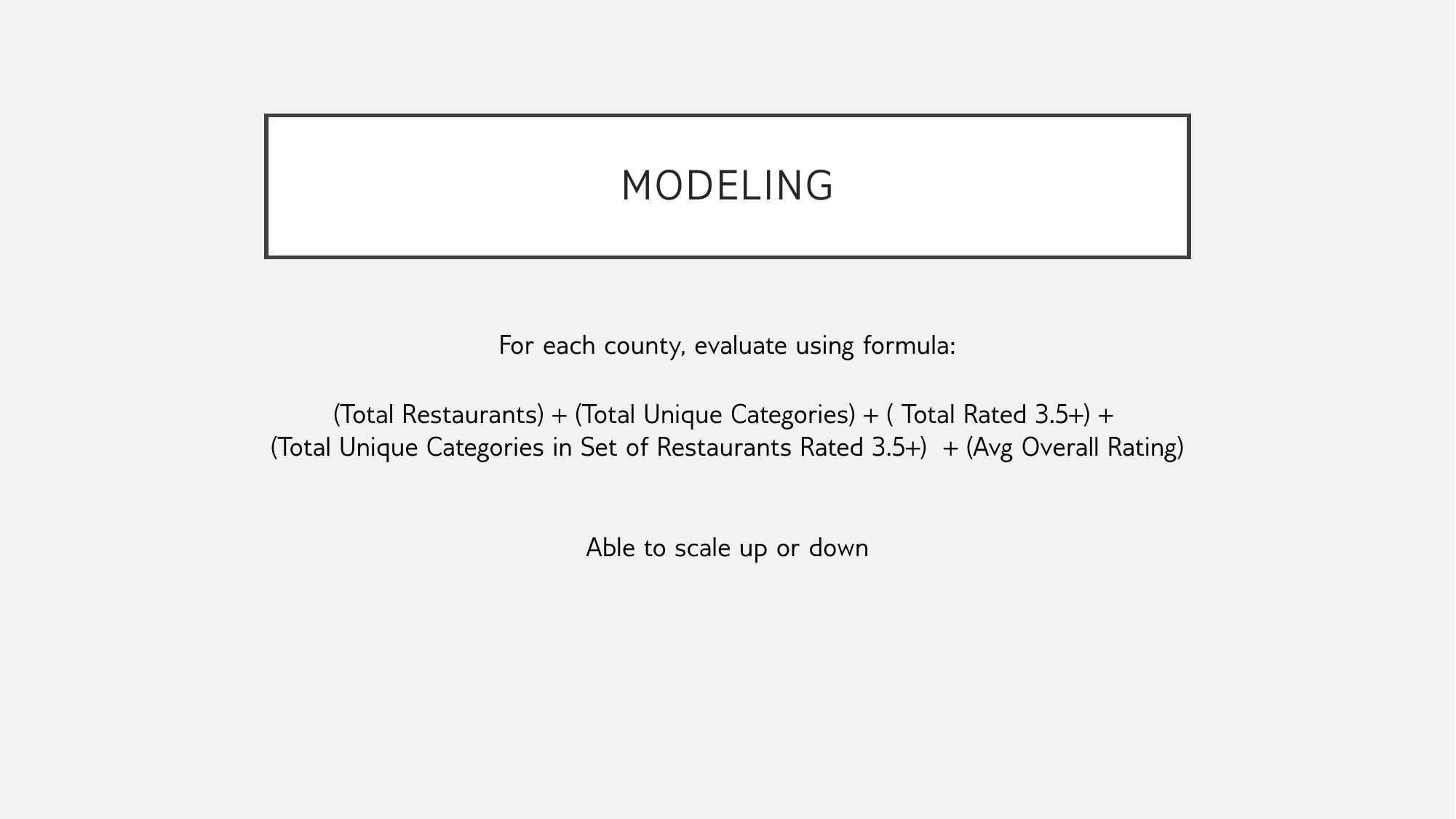

# Modeling
For each county, evaluate using formula:
(Total Restaurants) + (Total Unique Categories) + ( Total Rated 3.5+) +
(Total Unique Categories in Set of Restaurants Rated 3.5+)  + (Avg Overall Rating)
Able to scale up or down